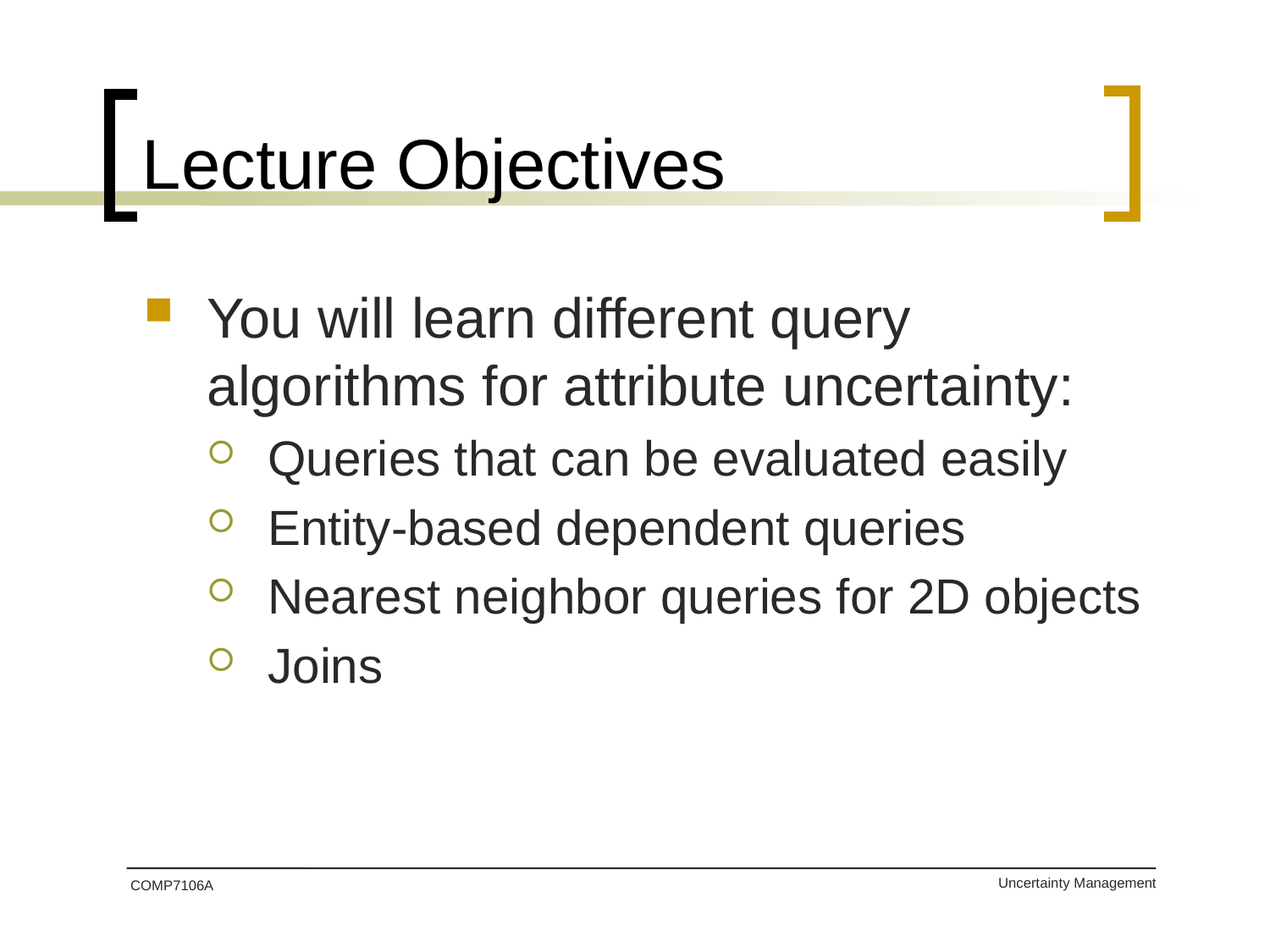

# Lecture Objectives
You will learn different query algorithms for attribute uncertainty:
Queries that can be evaluated easily
Entity-based dependent queries
Nearest neighbor queries for 2D objects
Joins

COMP7106A